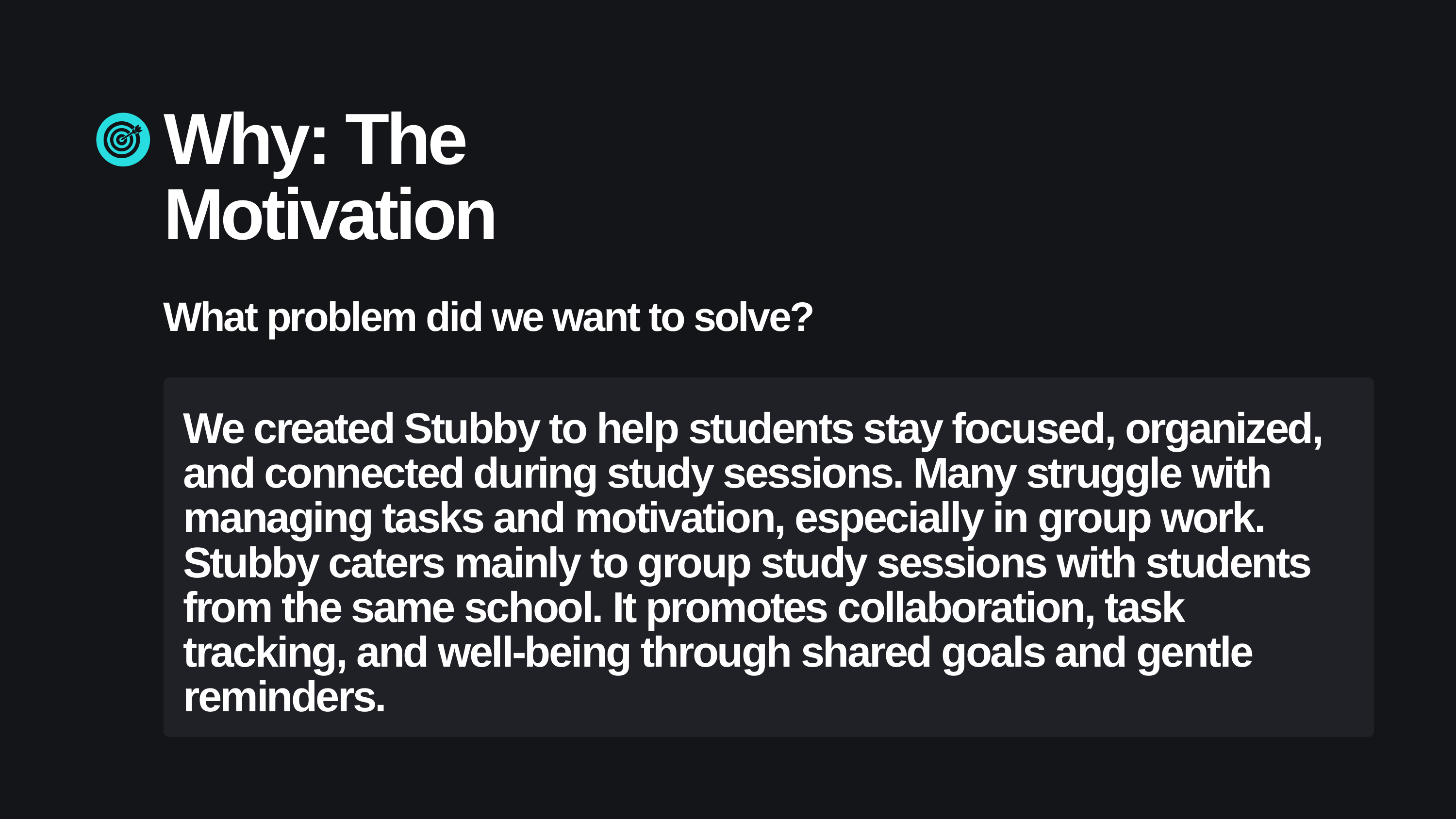

Why: The Motivation

What problem did we want to solve?

We created Stubby to help students stay focused, organized, and connected during study sessions. Many struggle with managing tasks and motivation, especially in group work. Stubby caters mainly to group study sessions with students from the same school. It promotes collaboration, task tracking, and well-being through shared goals and gentle reminders.